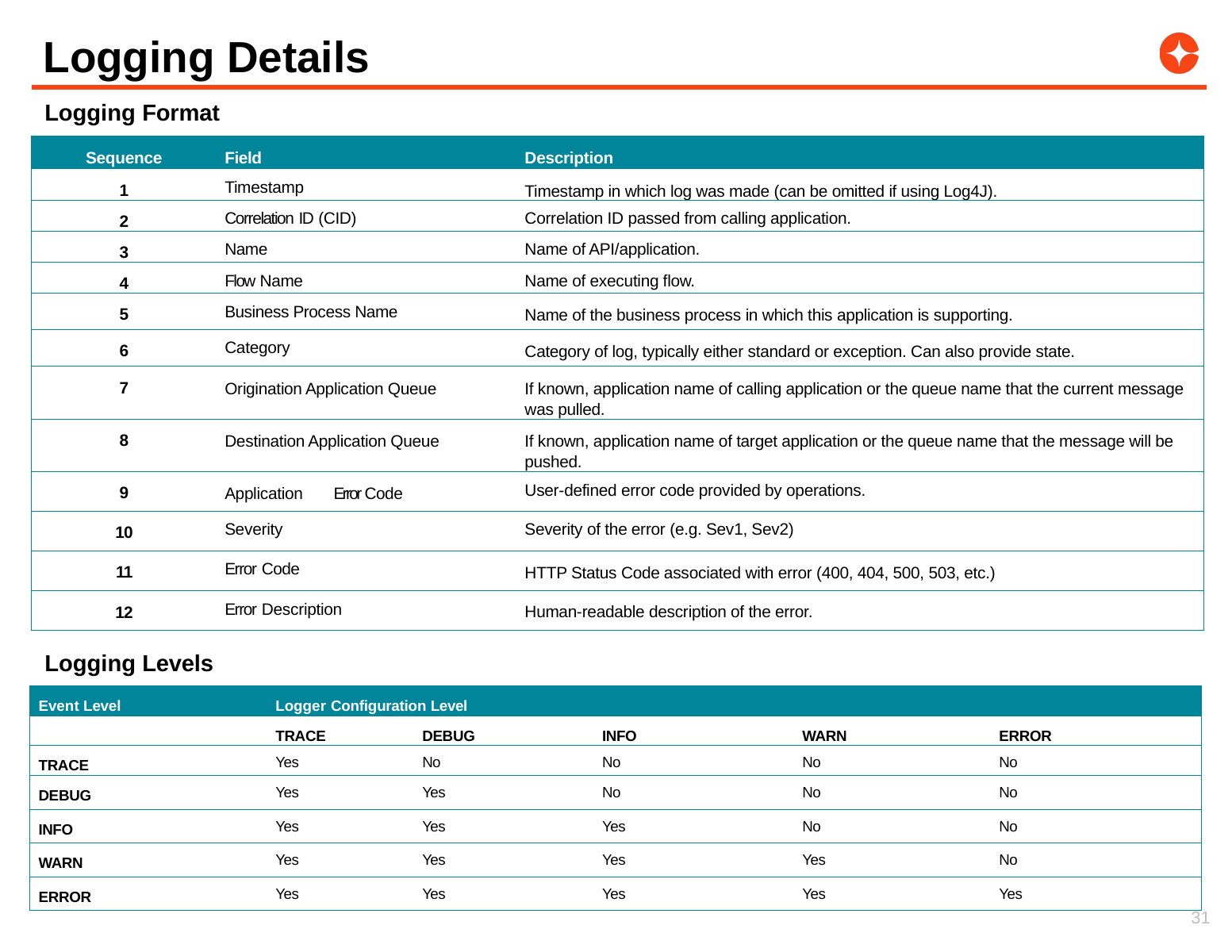

# Logging Details
Logging Format
| Sequence | Field | Description |
| --- | --- | --- |
| 1 | Timestamp | Timestamp in which log was made (can be omitted if using Log4J). |
| 2 | Correlation ID (CID) | Correlation ID passed from calling application. |
| 3 | Name | Name of API/application. |
| 4 | Flow Name | Name of executing flow. |
| 5 | Business Process Name | Name of the business process in which this application is supporting. |
| 6 | Category | Category of log, typically either standard or exception. Can also provide state. |
| 7 | Origination Application Queue | If known, application name of calling application or the queue name that the current message was pulled. |
| 8 | Destination Application Queue | If known, application name of target application or the queue name that the message will be pushed. |
| 9 | Application Error Code | User-defined error code provided by operations. |
| 10 | Severity | Severity of the error (e.g. Sev1, Sev2) |
| 11 | Error Code | HTTP Status Code associated with error (400, 404, 500, 503, etc.) |
| 12 | Error Description | Human-readable description of the error. |
Logging Levels
| Event Level | Logger Configuration Level |  |  |  |  |
| --- | --- | --- | --- | --- | --- |
|  | TRACE | DEBUG | INFO | WARN | ERROR |
| TRACE | Yes | No | No | No | No |
| DEBUG | Yes | Yes | No | No | No |
| INFO | Yes | Yes | Yes | No | No |
| WARN | Yes | Yes | Yes | Yes | No |
| ERROR | Yes | Yes | Yes | Yes | Yes |

31